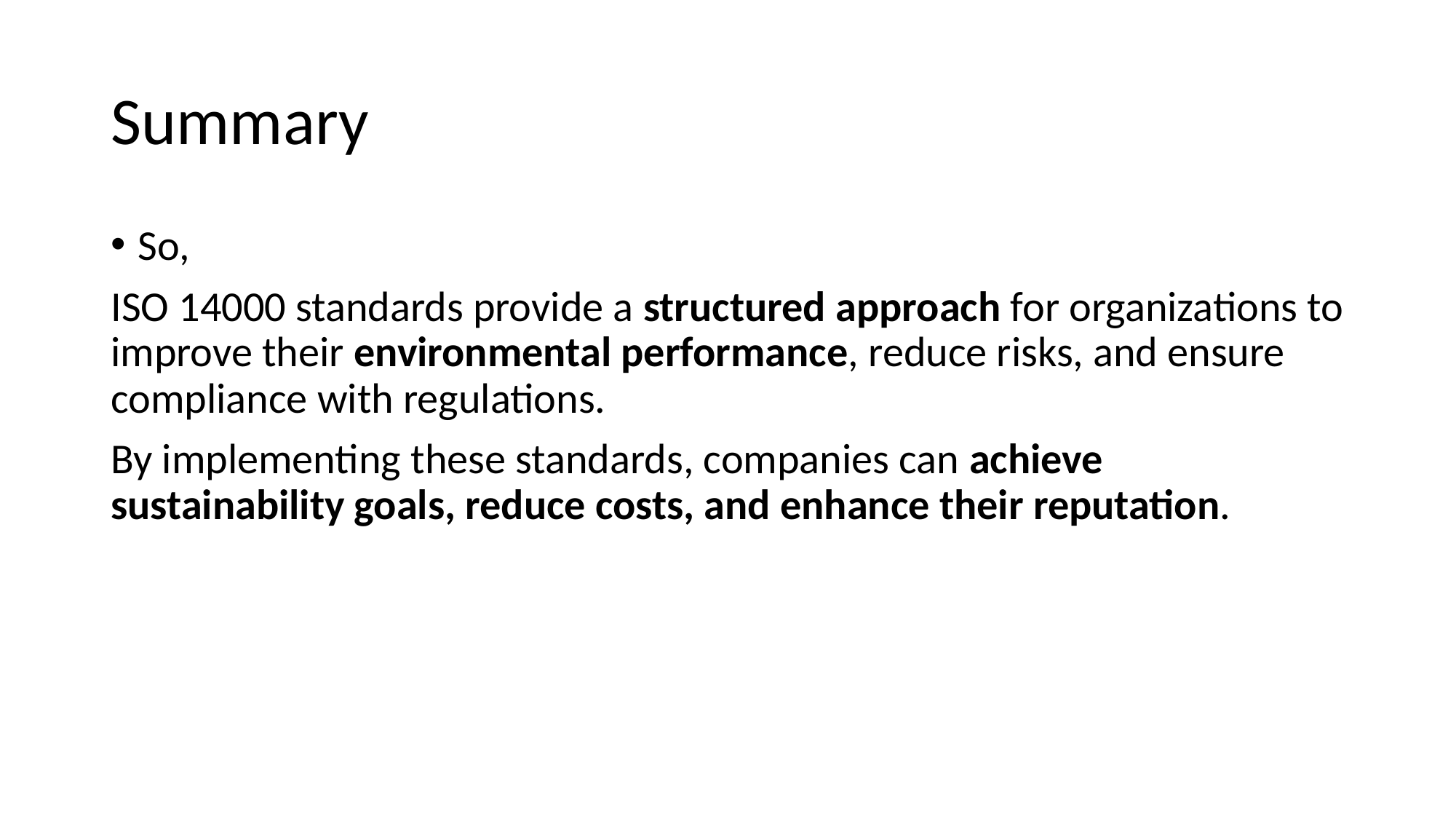

# Summary
So,
ISO 14000 standards provide a structured approach for organizations to improve their environmental performance, reduce risks, and ensure compliance with regulations.
By implementing these standards, companies can achieve sustainability goals, reduce costs, and enhance their reputation.